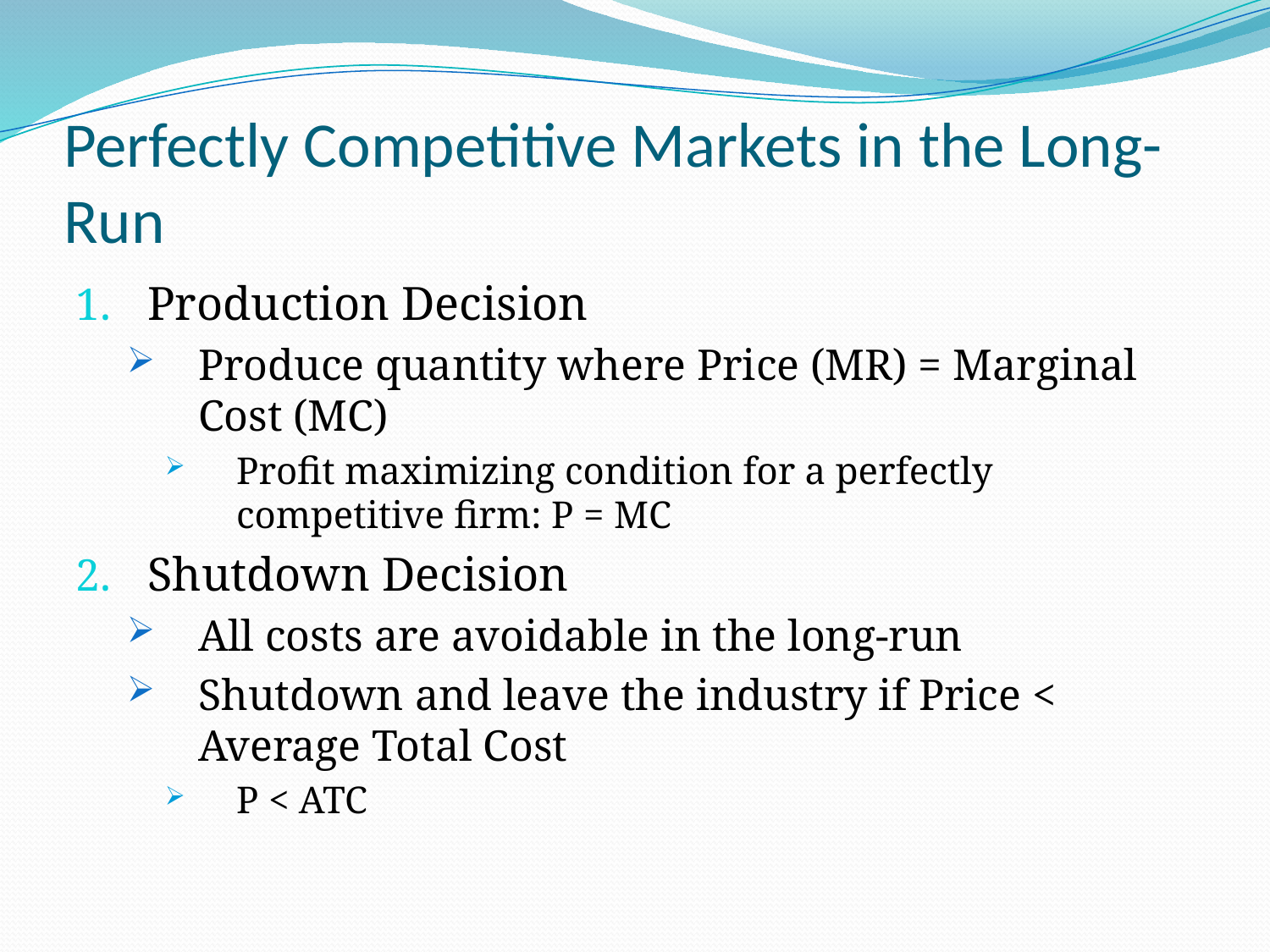

# Perfectly Competitive Markets in the Long-Run
Production Decision
Produce quantity where Price (MR) = Marginal Cost (MC)
Profit maximizing condition for a perfectly competitive firm: P = MC
Shutdown Decision
All costs are avoidable in the long-run
Shutdown and leave the industry if Price < Average Total Cost
P < ATC